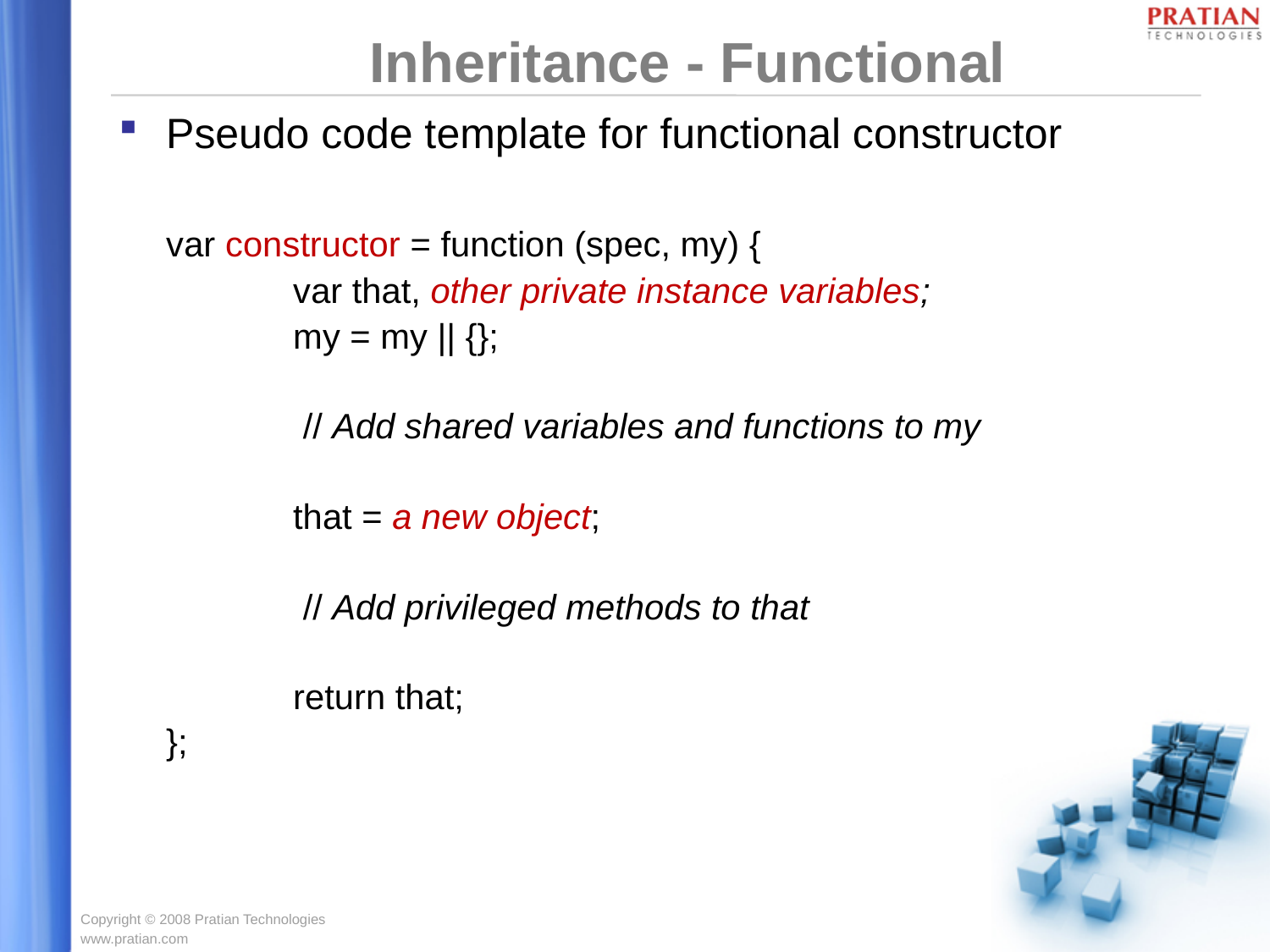

Inheritance - Functional
Pseudo code template for functional constructor

	var constructor = function (spec, my) {
		var that, other private instance variables;
		my = my || {};

		 // Add shared variables and functions to my

		that = a new object;

		 // Add privileged methods to that

		return that;
	};